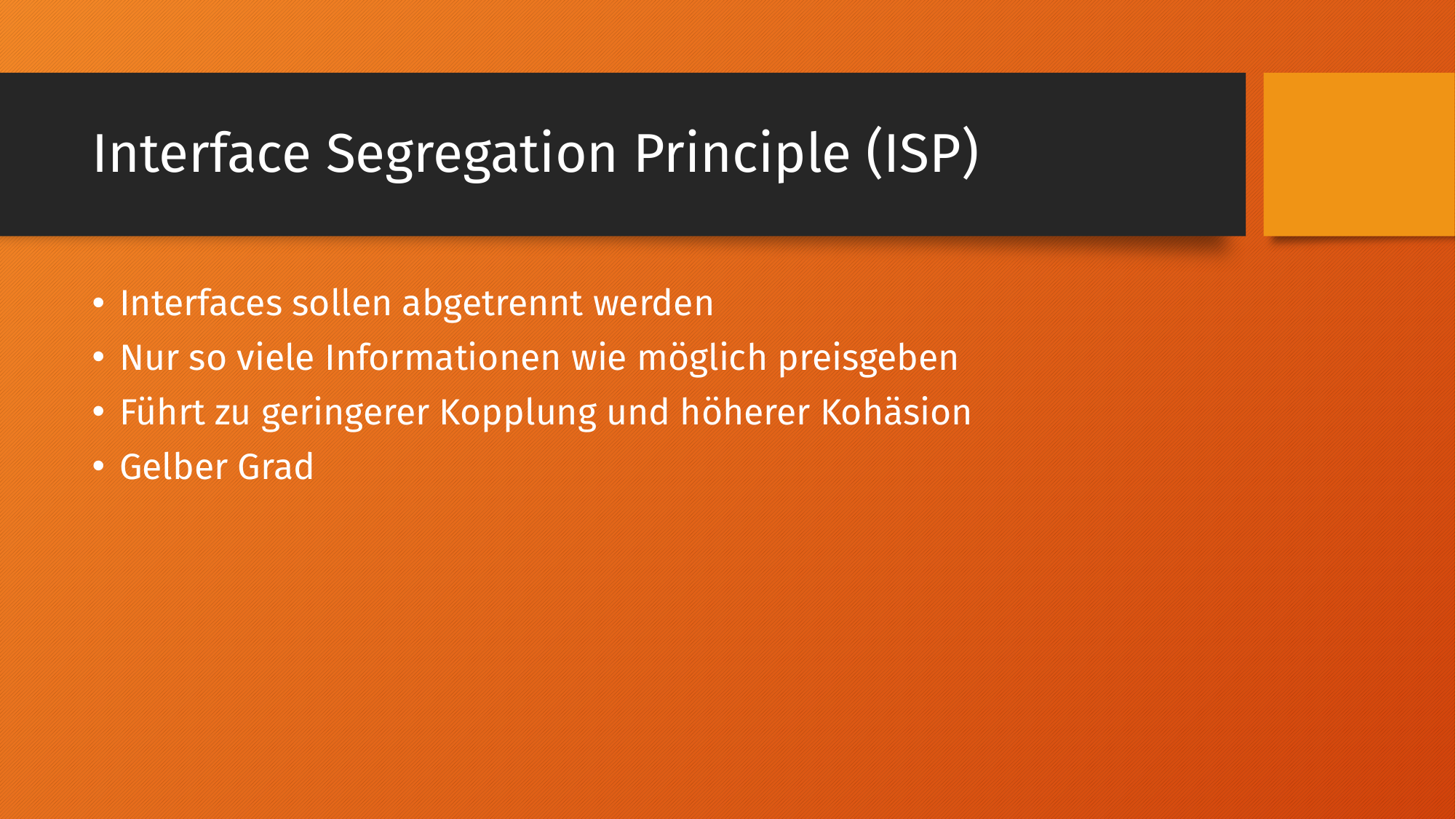

# Interface Segregation Principle (ISP)
Interfaces sollen abgetrennt werden
Nur so viele Informationen wie möglich preisgeben
Führt zu geringerer Kopplung und höherer Kohäsion
Gelber Grad